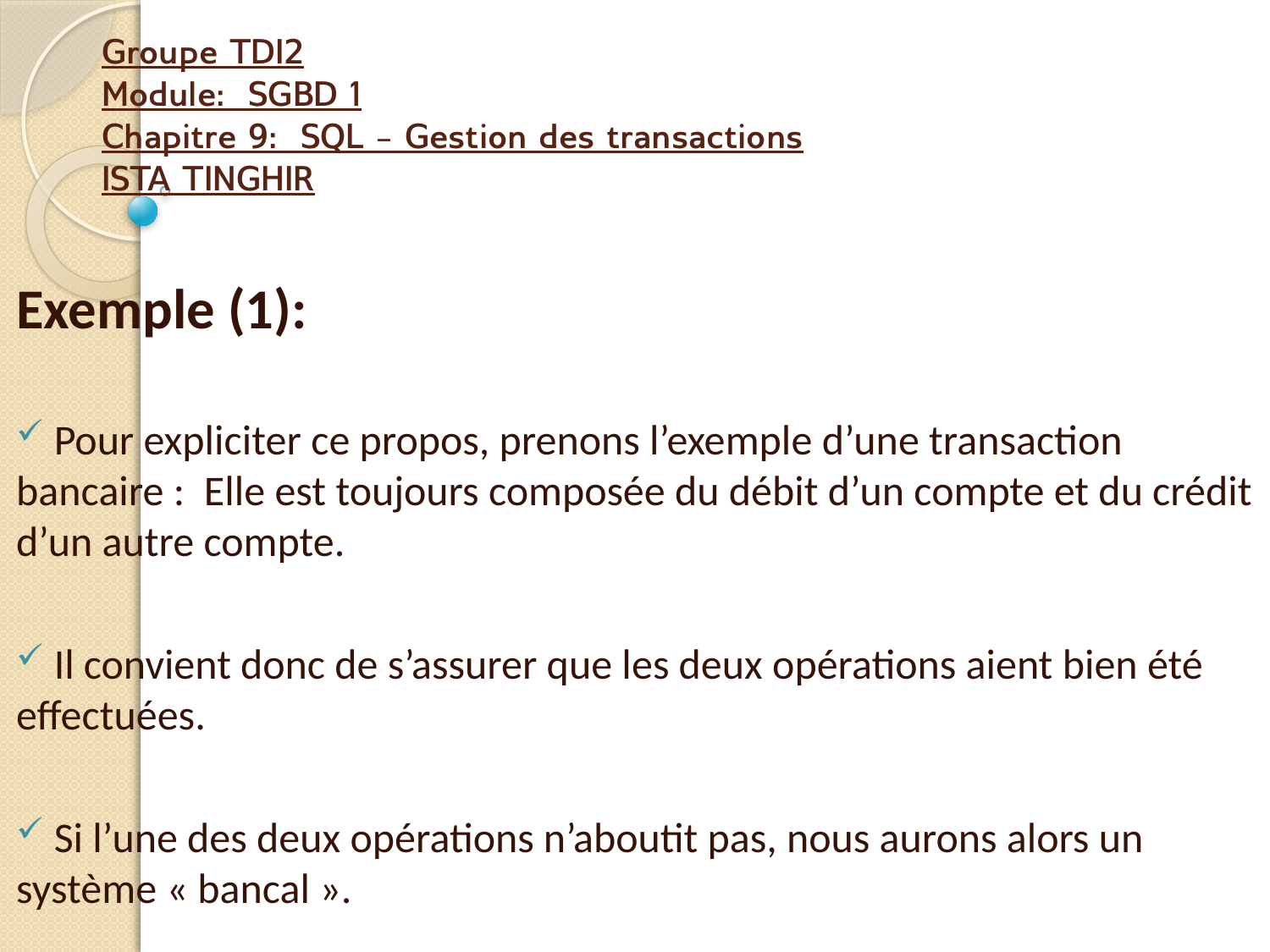

# Groupe TDI2 Module:  SGBD 1 Chapitre 9:  SQL – Gestion des transactions ISTA TINGHIR

Exemple (1):

 Pour expliciter ce propos, prenons l’exemple d’une transaction bancaire :  Elle est toujours composée du débit d’un compte et du crédit d’un autre compte.

 Il convient donc de s’assurer que les deux opérations aient bien été effectuées.

 Si l’une des deux opérations n’aboutit pas, nous aurons alors un système « bancal ».